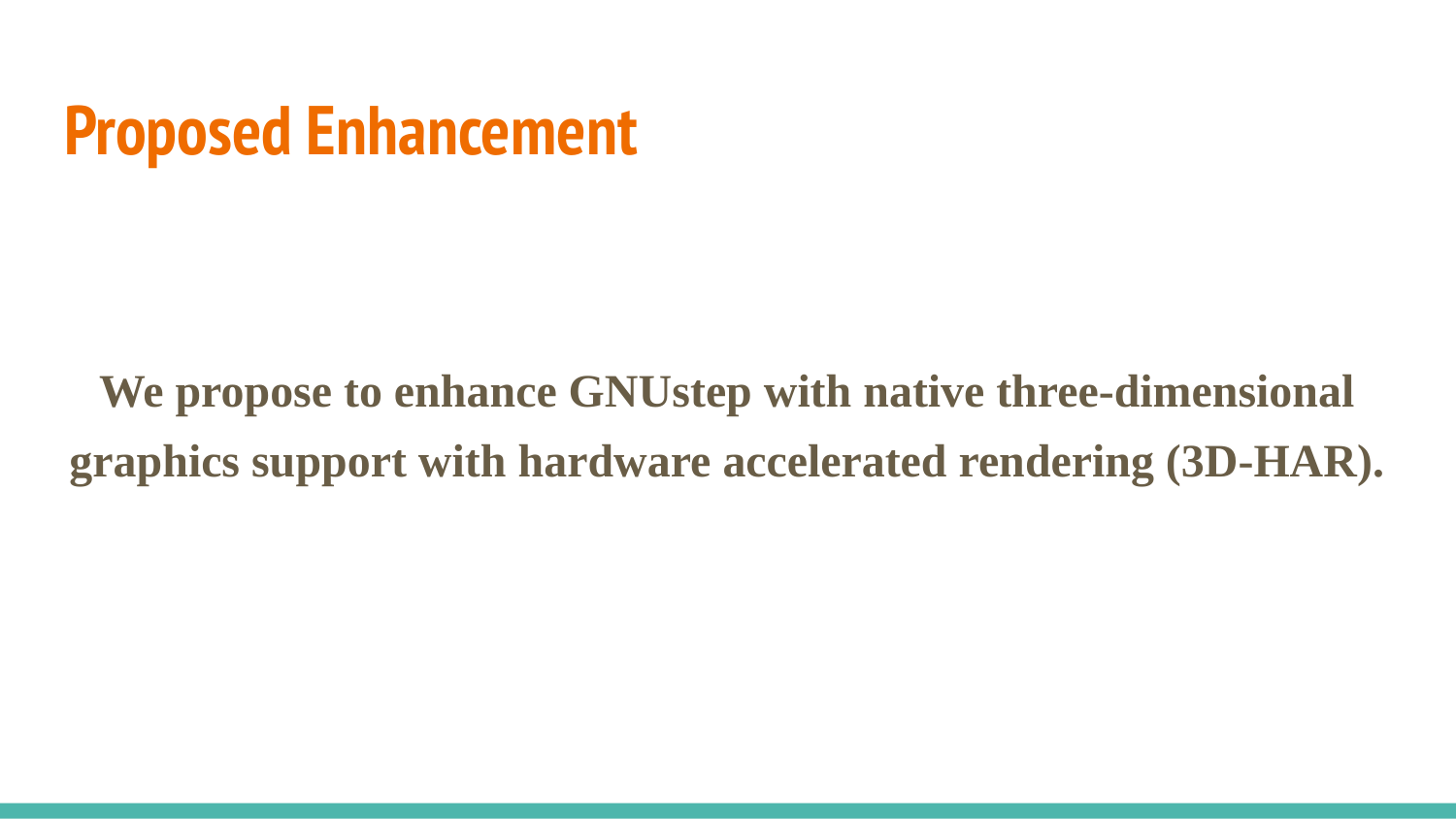

# Proposed Enhancement
We propose to enhance GNUstep with native three-dimensional graphics support with hardware accelerated rendering (3D-HAR).